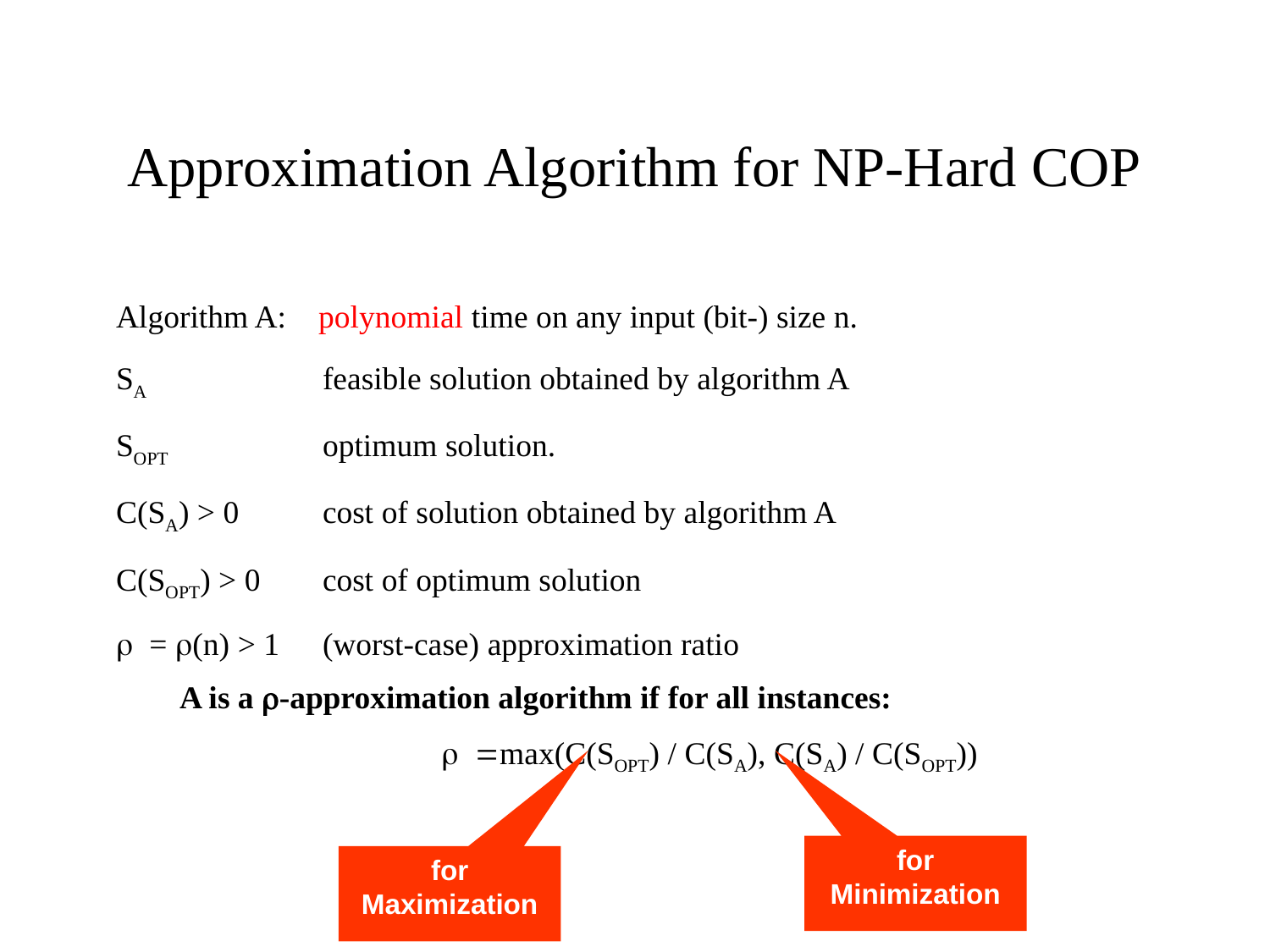

# Approximation Algorithm for NP-Hard COP
 Algorithm A:    polynomial time on any input (bit-) size n.
 SA    	   feasible solution obtained by algorithm A
 SOPT         	   optimum solution.
 C(SA) > 0  	   cost of solution obtained by algorithm A
 C(SOPT) > 0 	   cost of optimum solution
 ρ = ρ(n) > 1 	   (worst-case) approximation ratio
 A is a ρ-approximation algorithm if for all instances:
		 ρ =max(C(SOPT) / C(SA), C(SA) / C(SOPT))

for
Minimization
for
Maximization